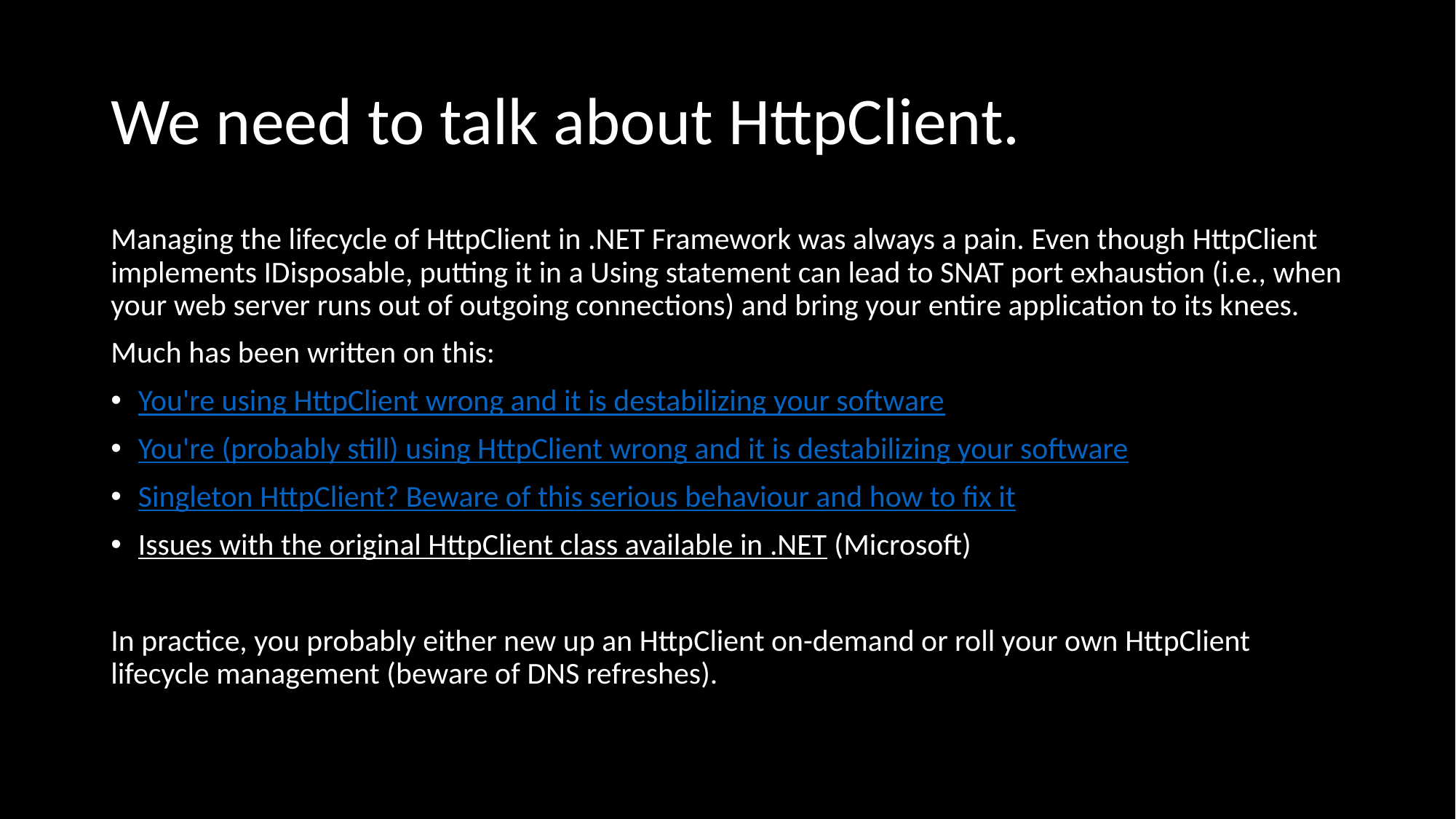

# We need to talk about HttpClient.
Managing the lifecycle of HttpClient in .NET Framework was always a pain. Even though HttpClient implements IDisposable, putting it in a Using statement can lead to SNAT port exhaustion (i.e., when your web server runs out of outgoing connections) and bring your entire application to its knees.
Much has been written on this:
You're using HttpClient wrong and it is destabilizing your software
You're (probably still) using HttpClient wrong and it is destabilizing your software
Singleton HttpClient? Beware of this serious behaviour and how to fix it
Issues with the original HttpClient class available in .NET (Microsoft)

In practice, you probably either new up an HttpClient on-demand or roll your own HttpClient lifecycle management (beware of DNS refreshes).